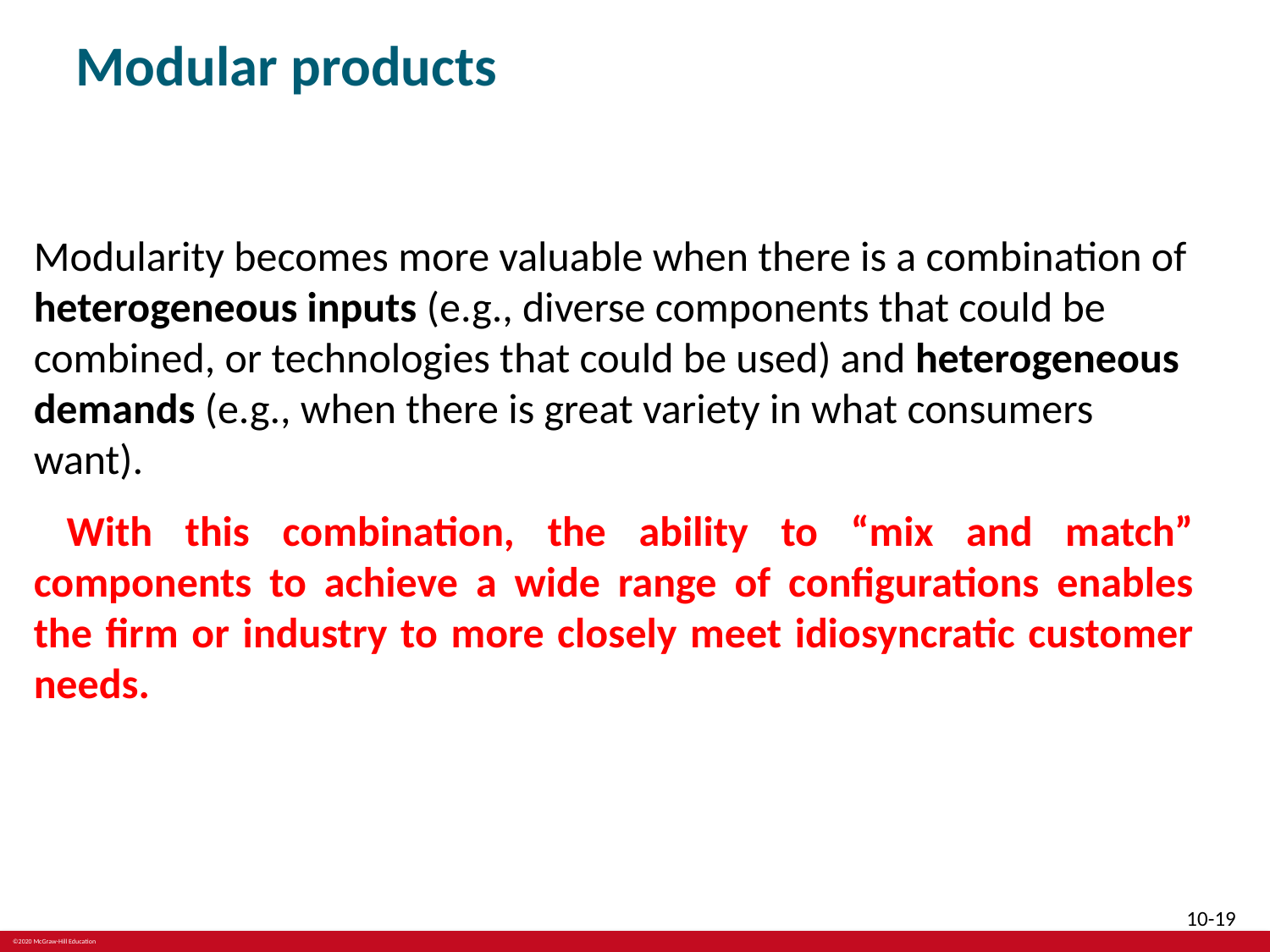

# Modular products
Modularity becomes more valuable when there is a combination of heterogeneous inputs (e.g., diverse components that could be combined, or technologies that could be used) and heterogeneous demands (e.g., when there is great variety in what consumers want).
 With this combination, the ability to “mix and match” components to achieve a wide range of configurations enables the firm or industry to more closely meet idiosyncratic customer needs.